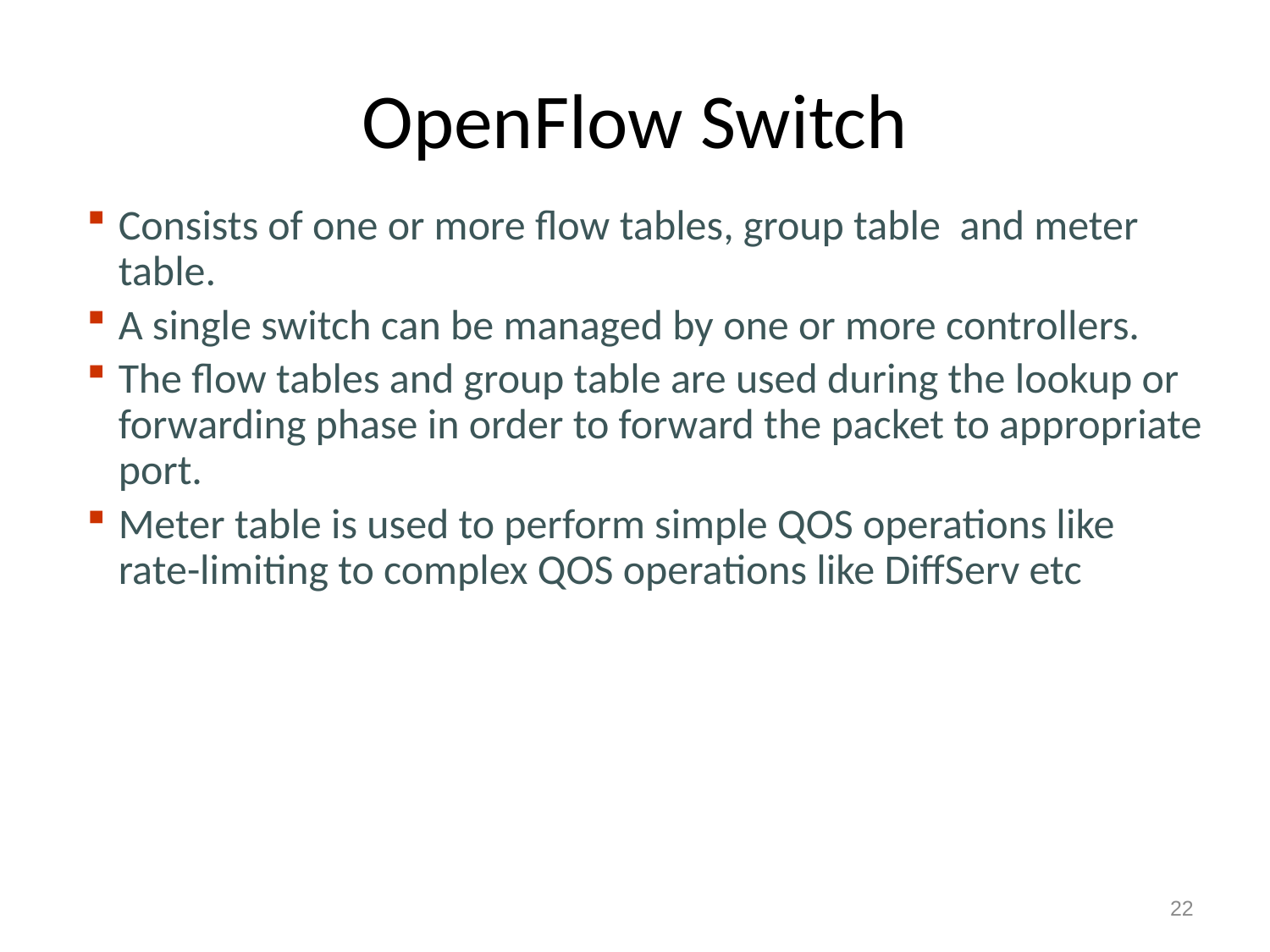

# OpenFlow Switch
Consists of one or more flow tables, group table  and meter table.
A single switch can be managed by one or more controllers.
The flow tables and group table are used during the lookup or forwarding phase in order to forward the packet to appropriate port.
Meter table is used to perform simple QOS operations like rate-limiting to complex QOS operations like DiffServ etc

22